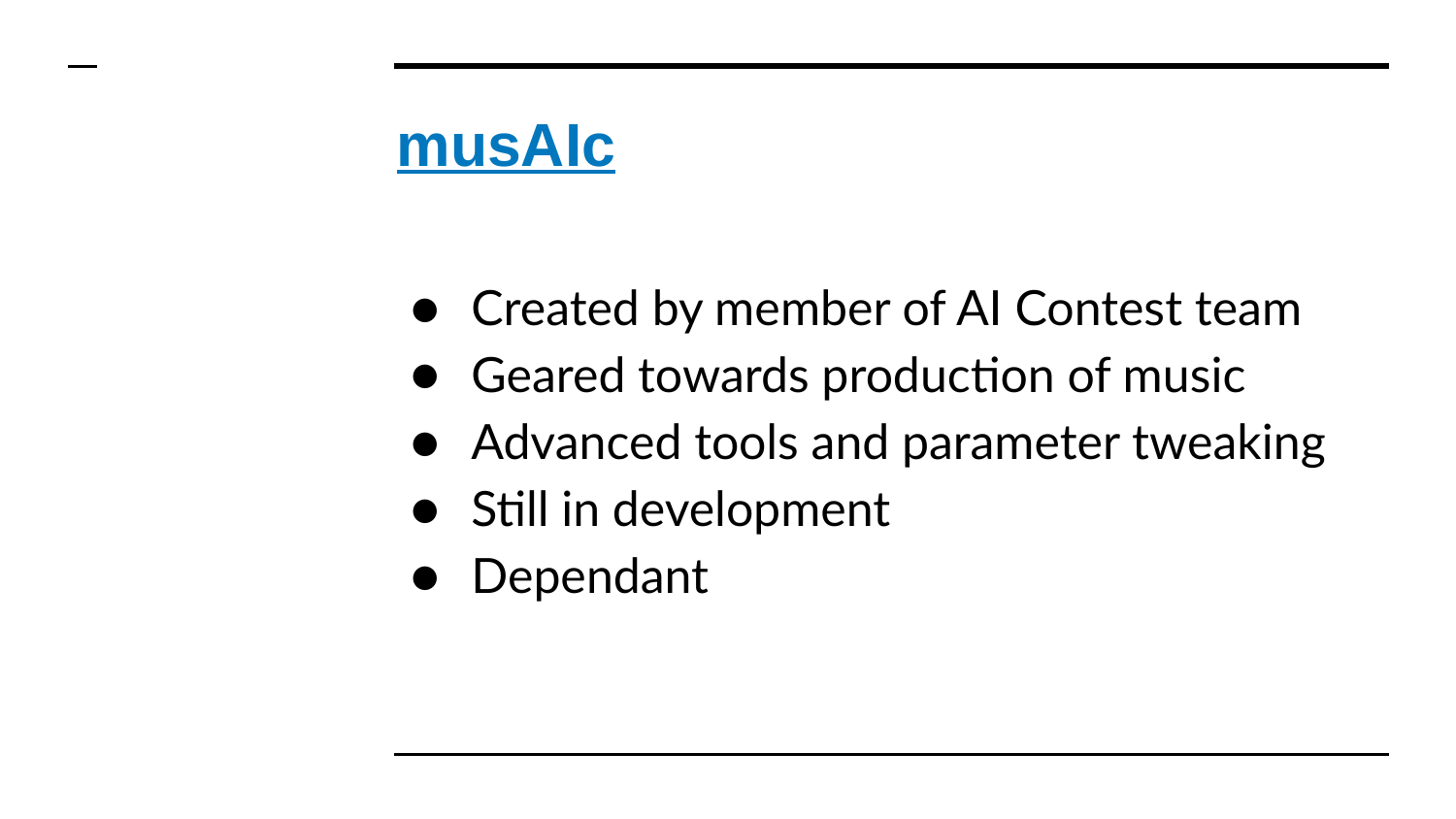

# musAIc
Created by member of AI Contest team
Geared towards production of music
Advanced tools and parameter tweaking
Still in development
Dependant